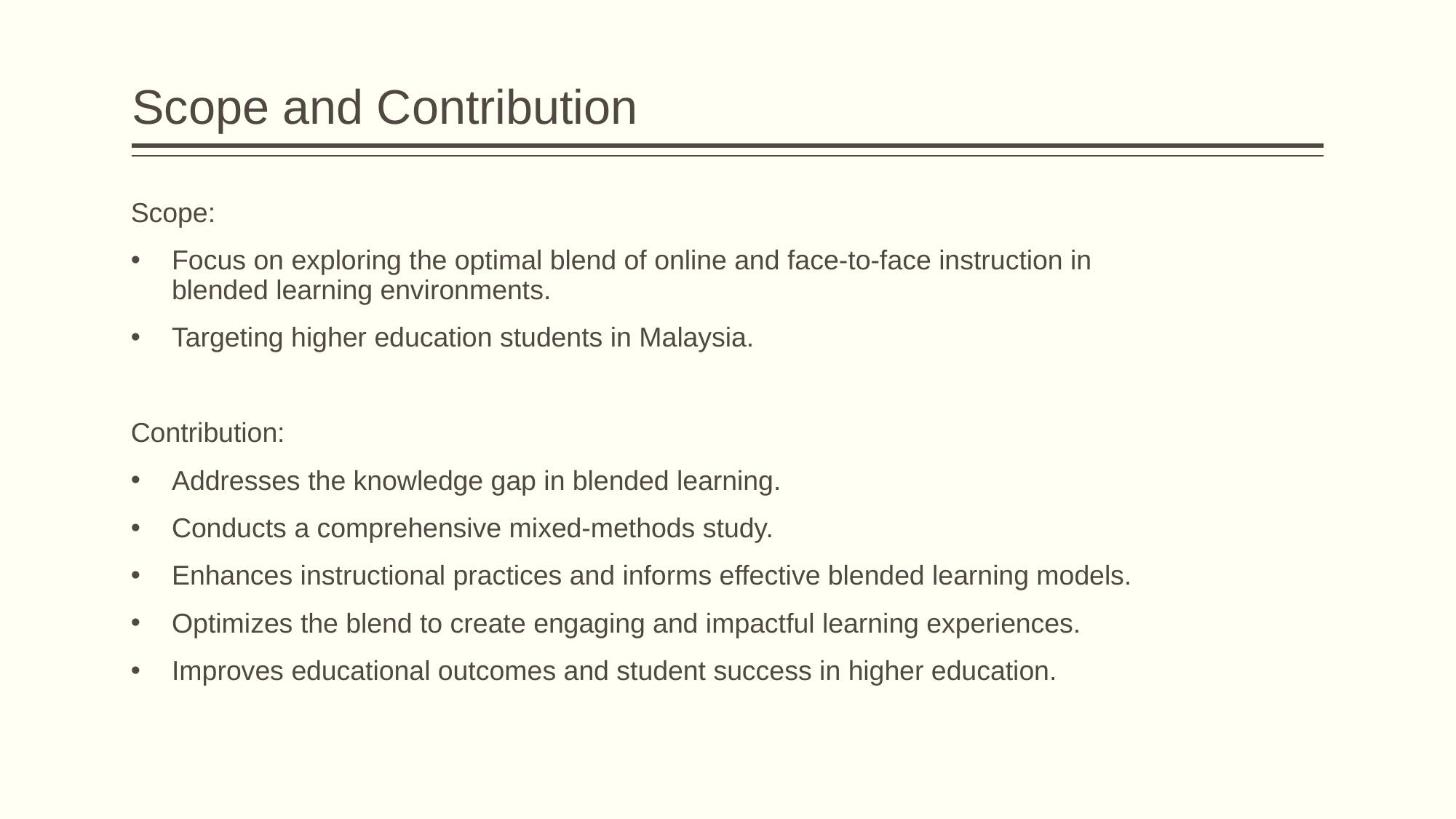

# Scope and Contribution
Scope:
Focus on exploring the optimal blend of online and face-to-face instruction in blended learning environments.
Targeting higher education students in Malaysia.

Contribution:
Addresses the knowledge gap in blended learning.
Conducts a comprehensive mixed-methods study.
Enhances instructional practices and informs effective blended learning models.
Optimizes the blend to create engaging and impactful learning experiences.
Improves educational outcomes and student success in higher education.